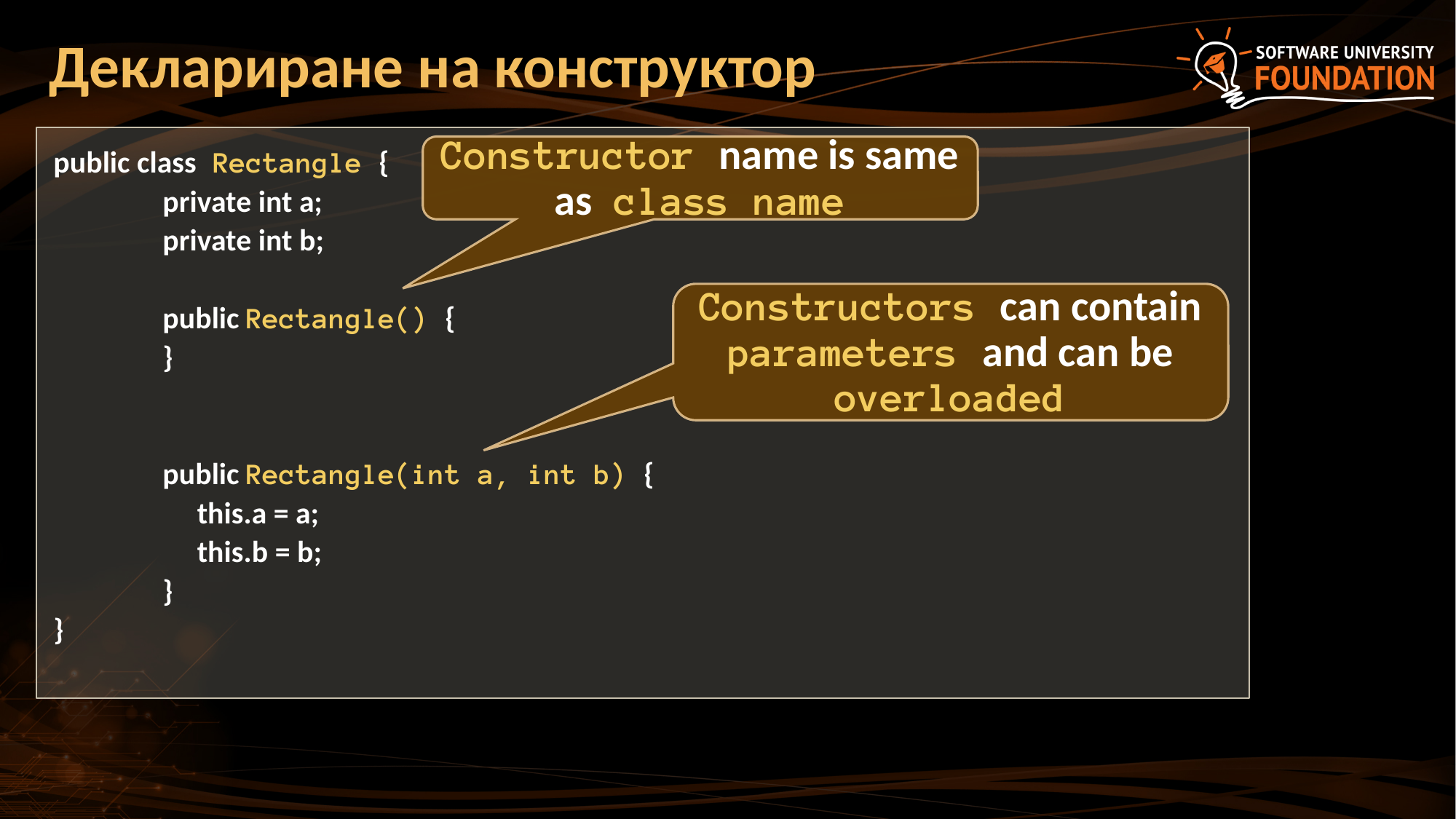

# Деклариране на конструктор
public class Rectangle {
	private int a;
	private int b;

	public Rectangle() {
	}

	public Rectangle(int a, int b) {
	     this.a = a;
	     this.b = b;
	}
}

Constructor name is same as class name
Constructors can contain parameters and can be overloaded